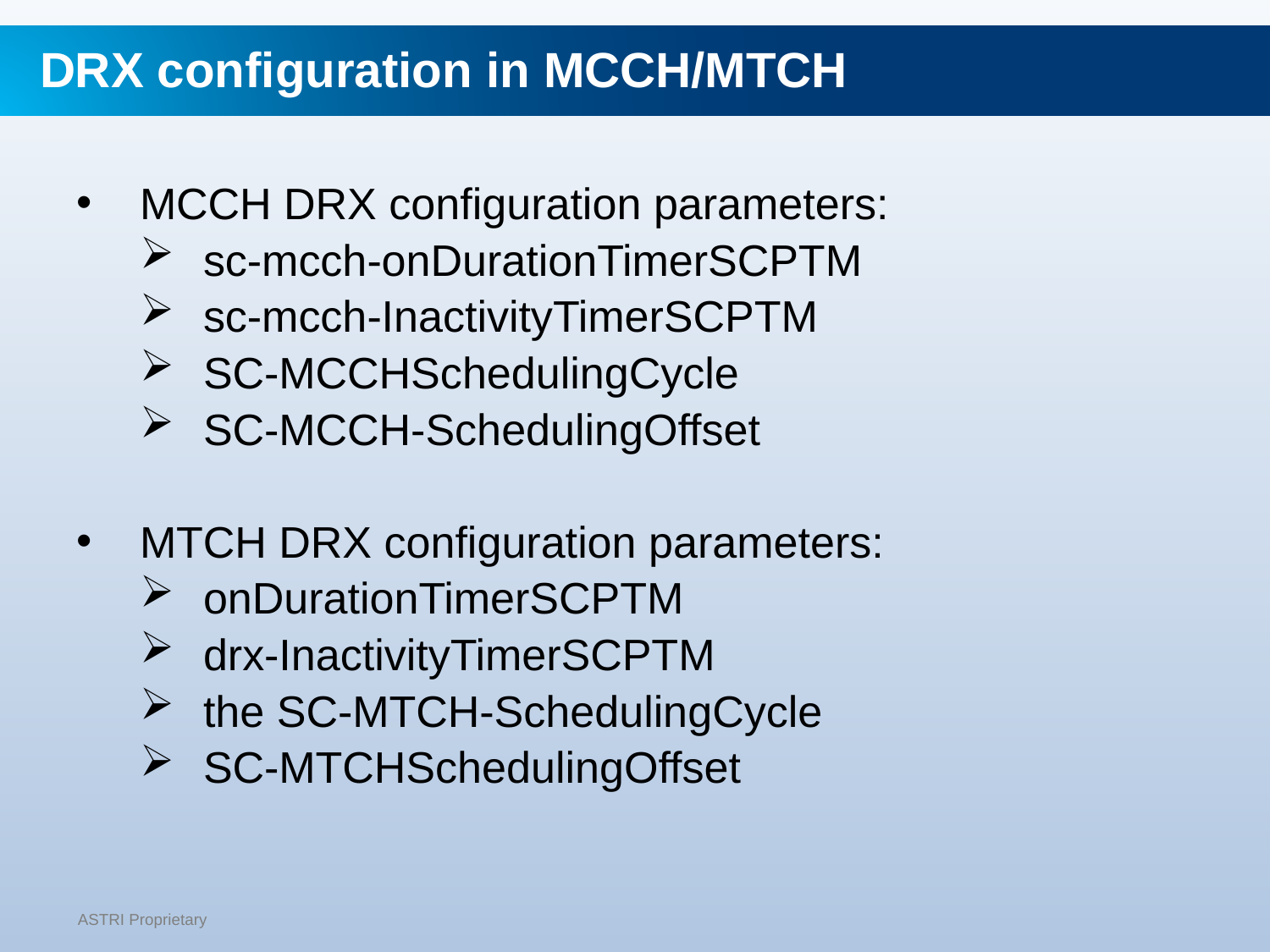

DRX configuration in MCCH/MTCH
MCCH DRX configuration parameters:
sc-mcch-onDurationTimerSCPTM
sc-mcch-InactivityTimerSCPTM
SC-MCCHSchedulingCycle
SC-MCCH-SchedulingOffset

MTCH DRX configuration parameters:
onDurationTimerSCPTM
drx-InactivityTimerSCPTM
the SC-MTCH-SchedulingCycle
SC-MTCHSchedulingOffset